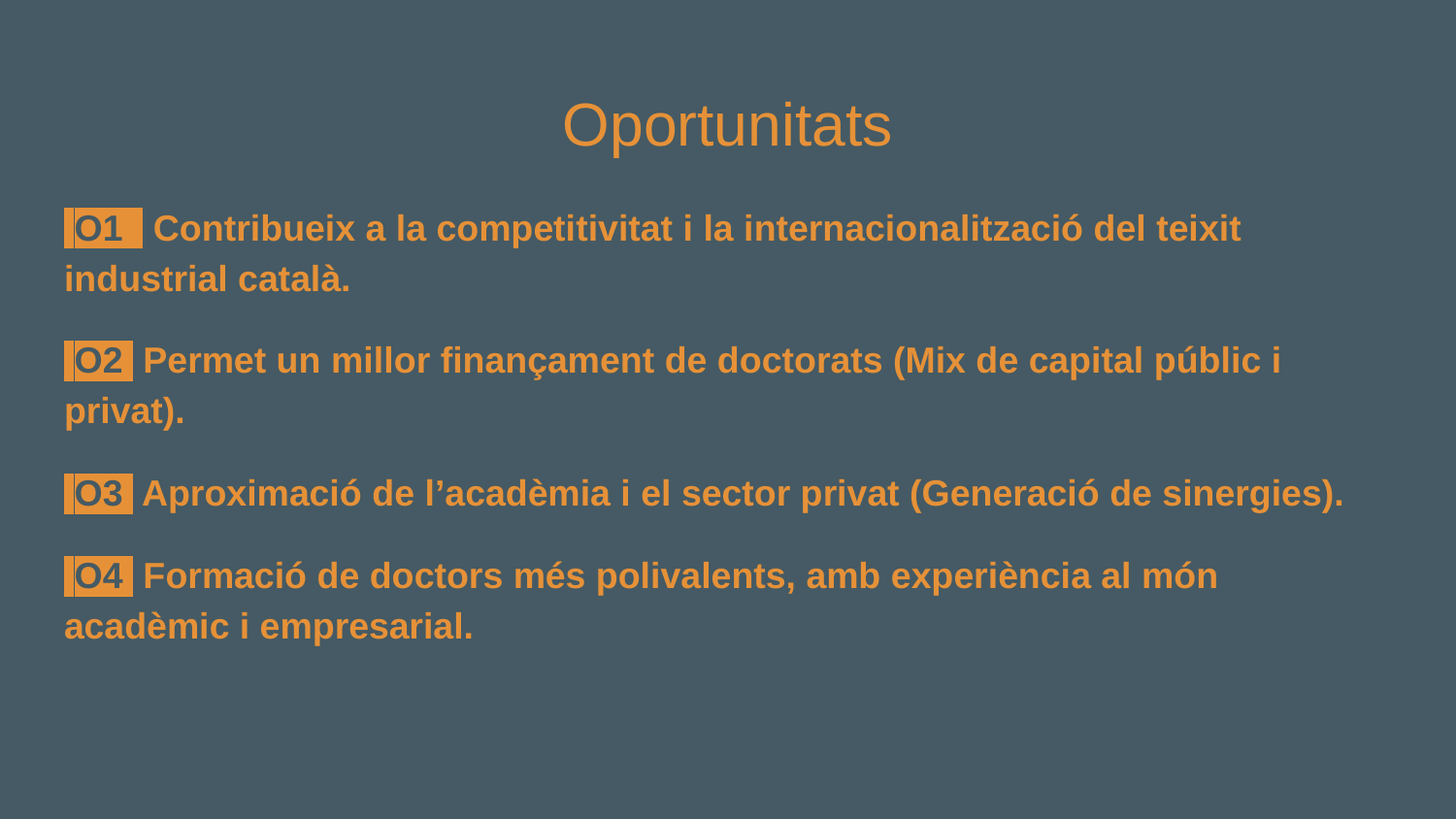

# Oportunitats

 O11 Contribueix a la competitivitat i la internacionalització del teixit industrial català.
 O2  Permet un millor finançament de doctorats (Mix de capital públic i privat).
 O3  Aproximació de l’acadèmia i el sector privat (Generació de sinergies).
 O4  Formació de doctors més polivalents, amb experiència al món acadèmic i empresarial.